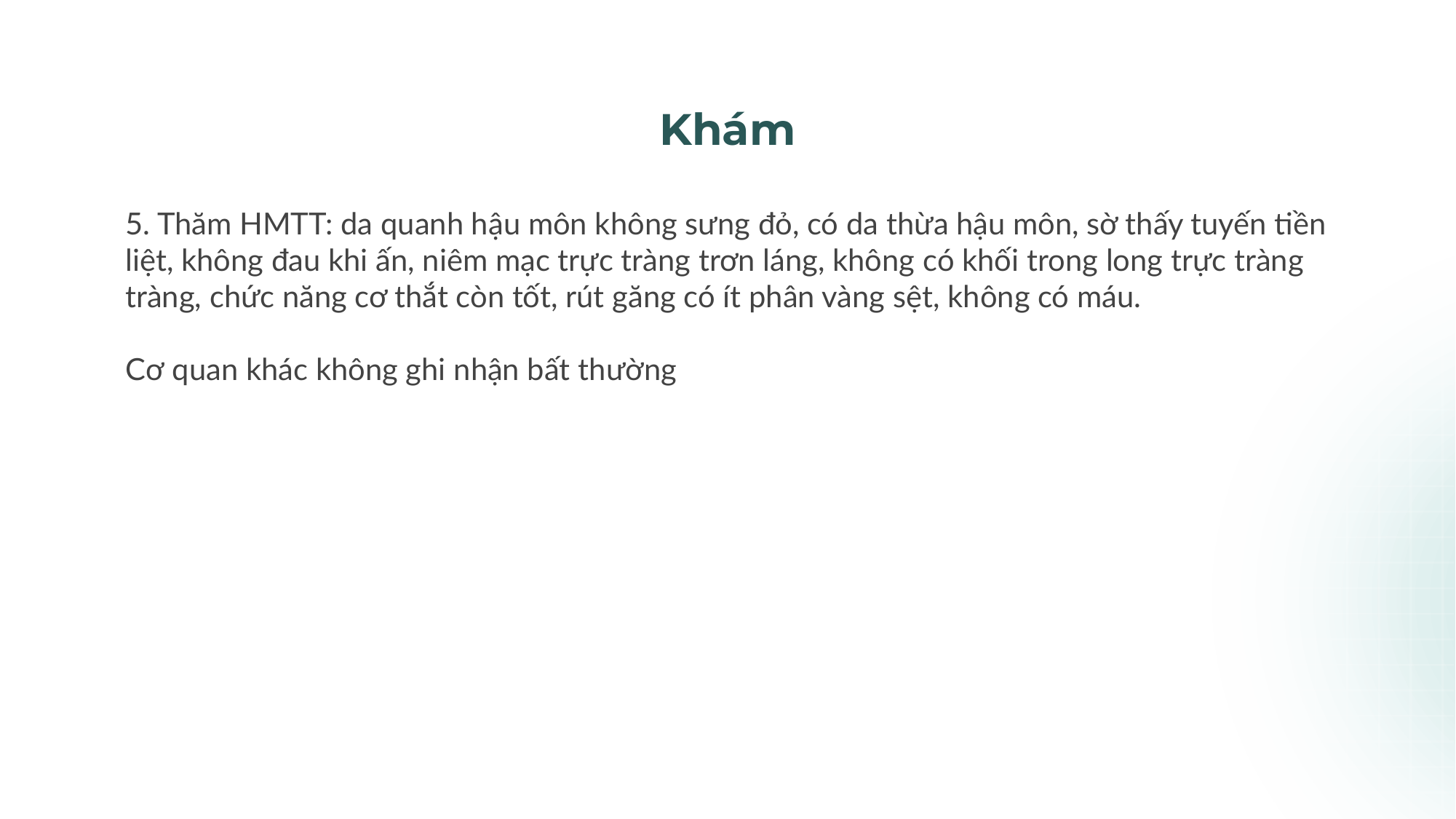

10
# Khám
5. Thăm HMTT: da quanh hậu môn không sưng đỏ, có da thừa hậu môn, sờ thấy tuyến tiền liệt, không đau khi ấn, niêm mạc trực tràng trơn láng, không có khối trong long trực tràng tràng, chức năng cơ thắt còn tốt, rút găng có ít phân vàng sệt, không có máu.

Cơ quan khác không ghi nhận bất thường